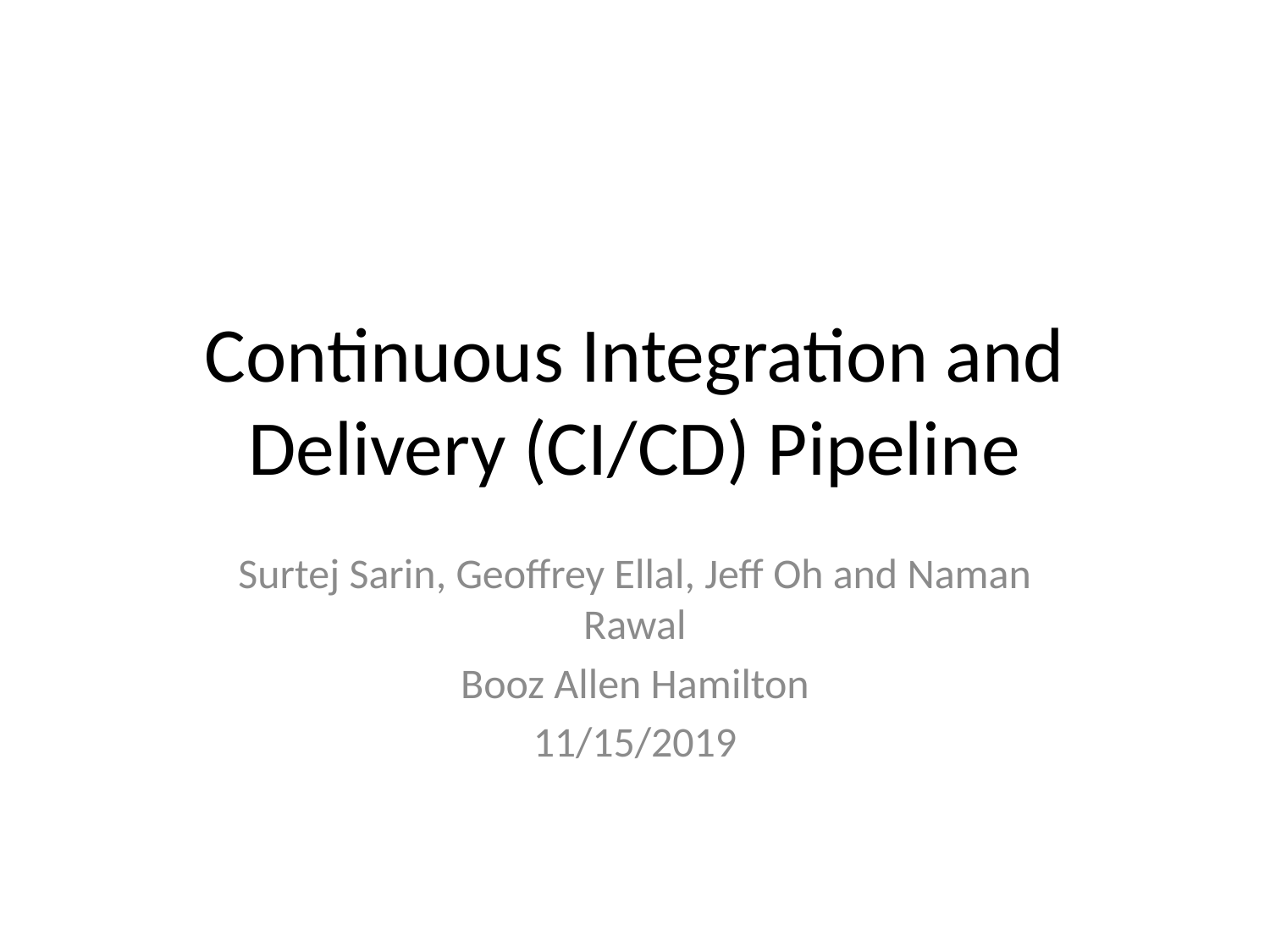

# Continuous Integration and Delivery (CI/CD) Pipeline
Surtej Sarin, Geoffrey Ellal, Jeff Oh and Naman Rawal
Booz Allen Hamilton
11/15/2019